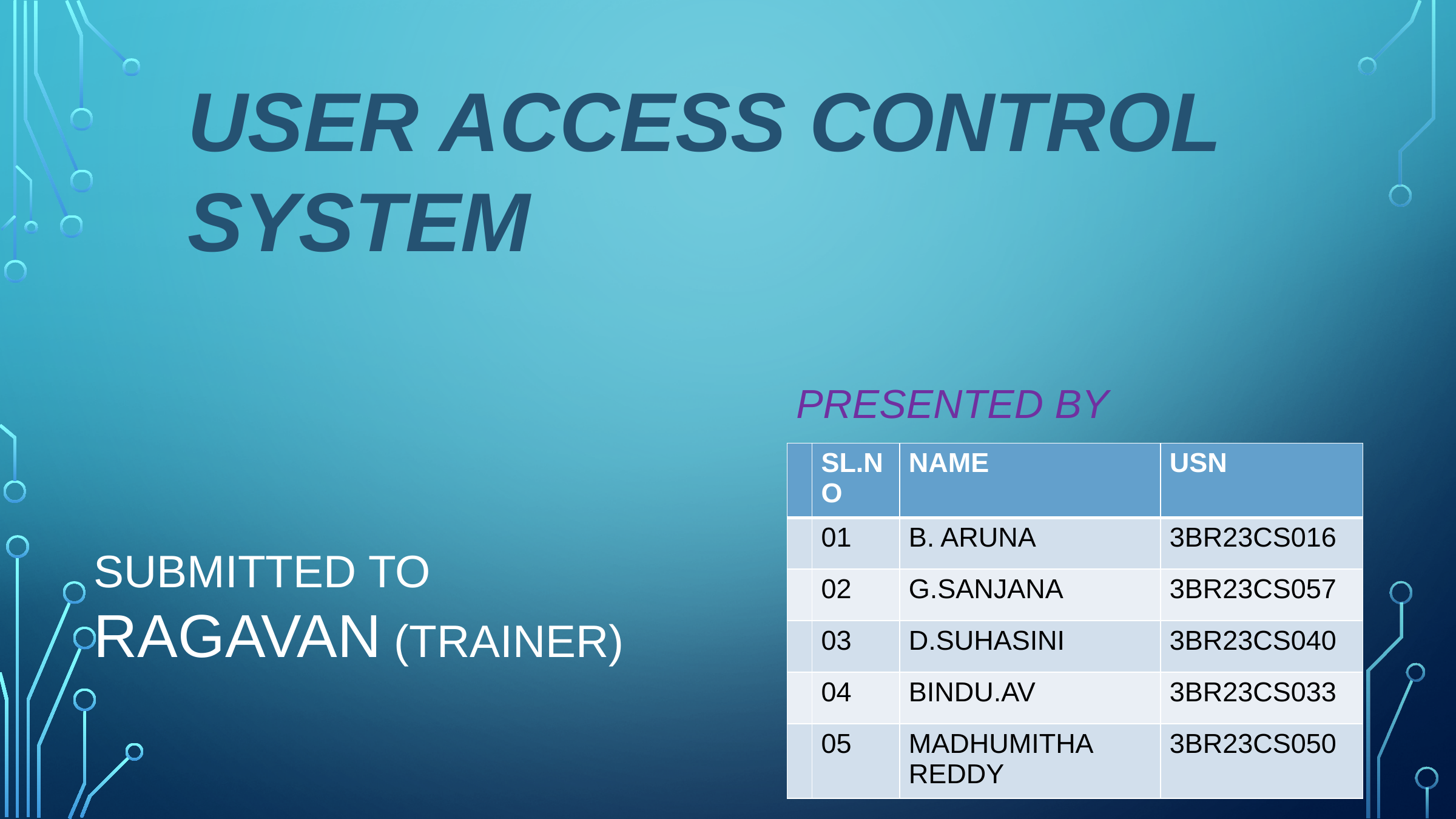

USER ACCESS CONTROL SYSTEM

PRESENTED BY
|  | SL.NO | NAME | USN |
| --- | --- | --- | --- |
|  | 01 | B. ARUNA | 3BR23CS016 |
|  | 02 | G.SANJANA | 3BR23CS057 |
|  | 03 | D.SUHASINI | 3BR23CS040 |
|  | 04 | BINDU.AV | 3BR23CS033 |
|  | 05 | MADHUMITHA REDDY | 3BR23CS050 |
SUBMITTED TO
RAGAVAN (TRAINER)